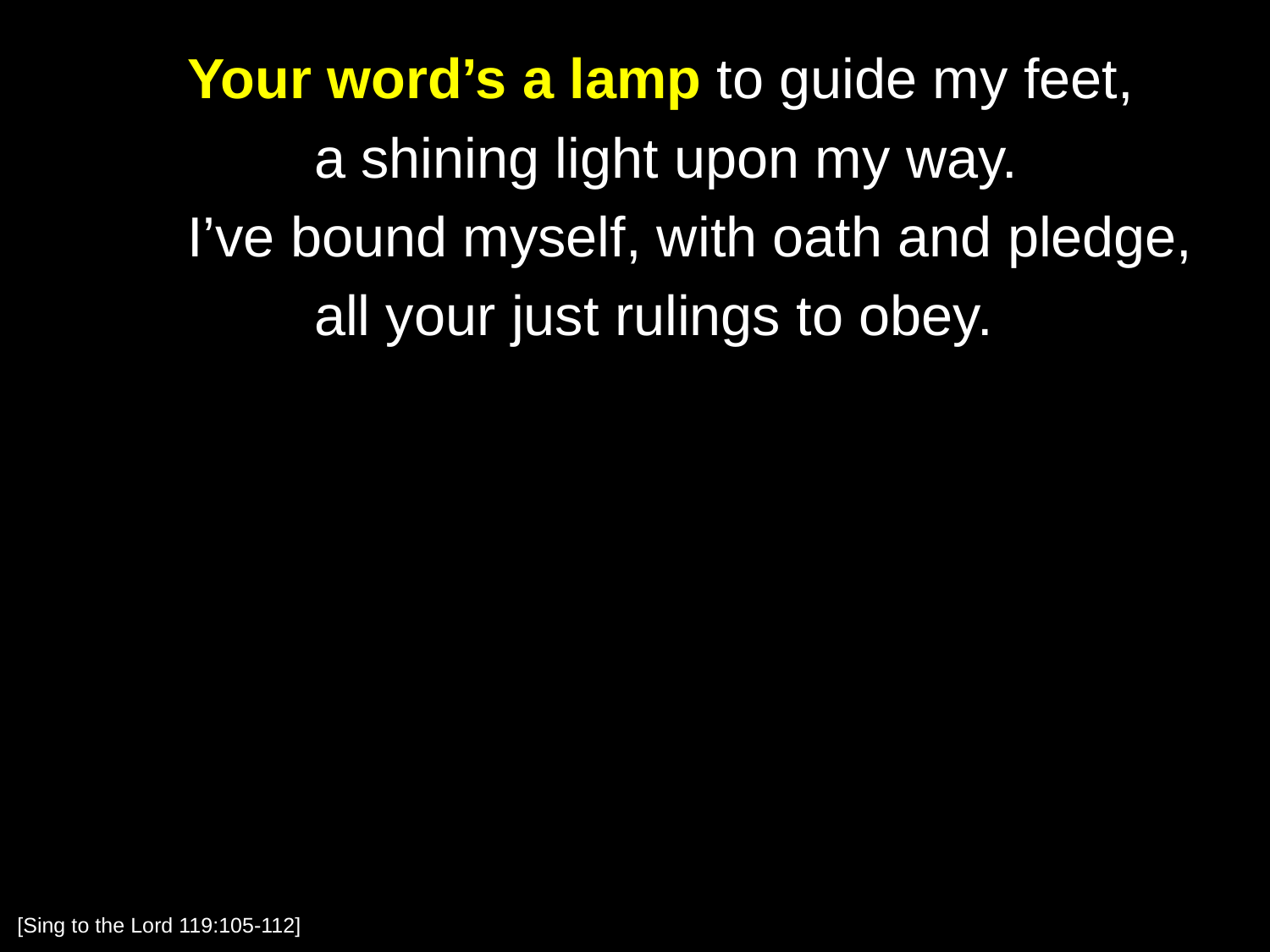

Your word’s a lamp to guide my feet,
		a shining light upon my way.
	I’ve bound myself, with oath and pledge,
		all your just rulings to obey.
[Sing to the Lord 119:105-112]